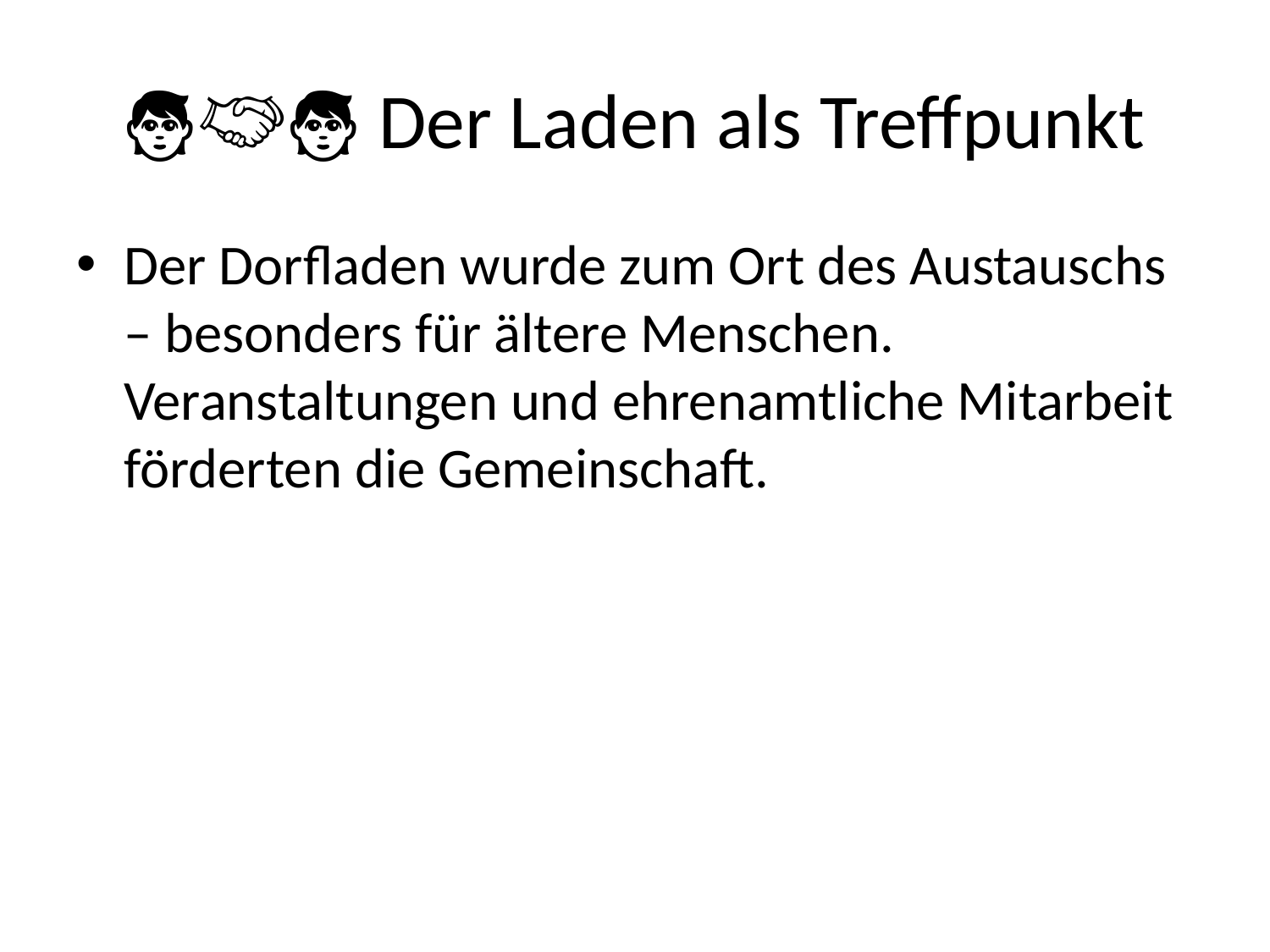

# 🧑‍🤝‍🧑 Der Laden als Treffpunkt
Der Dorfladen wurde zum Ort des Austauschs – besonders für ältere Menschen. Veranstaltungen und ehrenamtliche Mitarbeit förderten die Gemeinschaft.